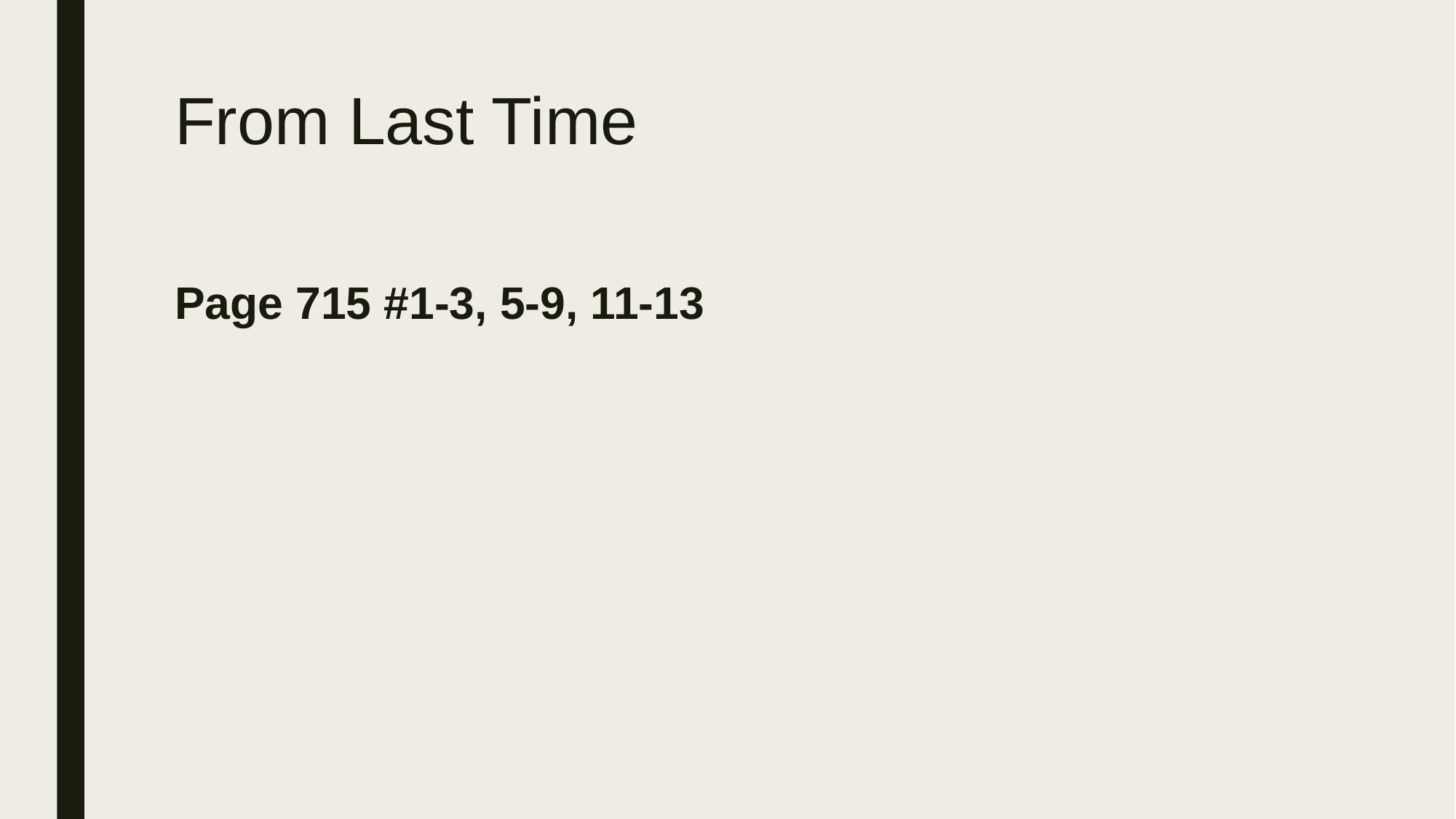

# From Last Time
Page 715 #1-3, 5-9, 11-13